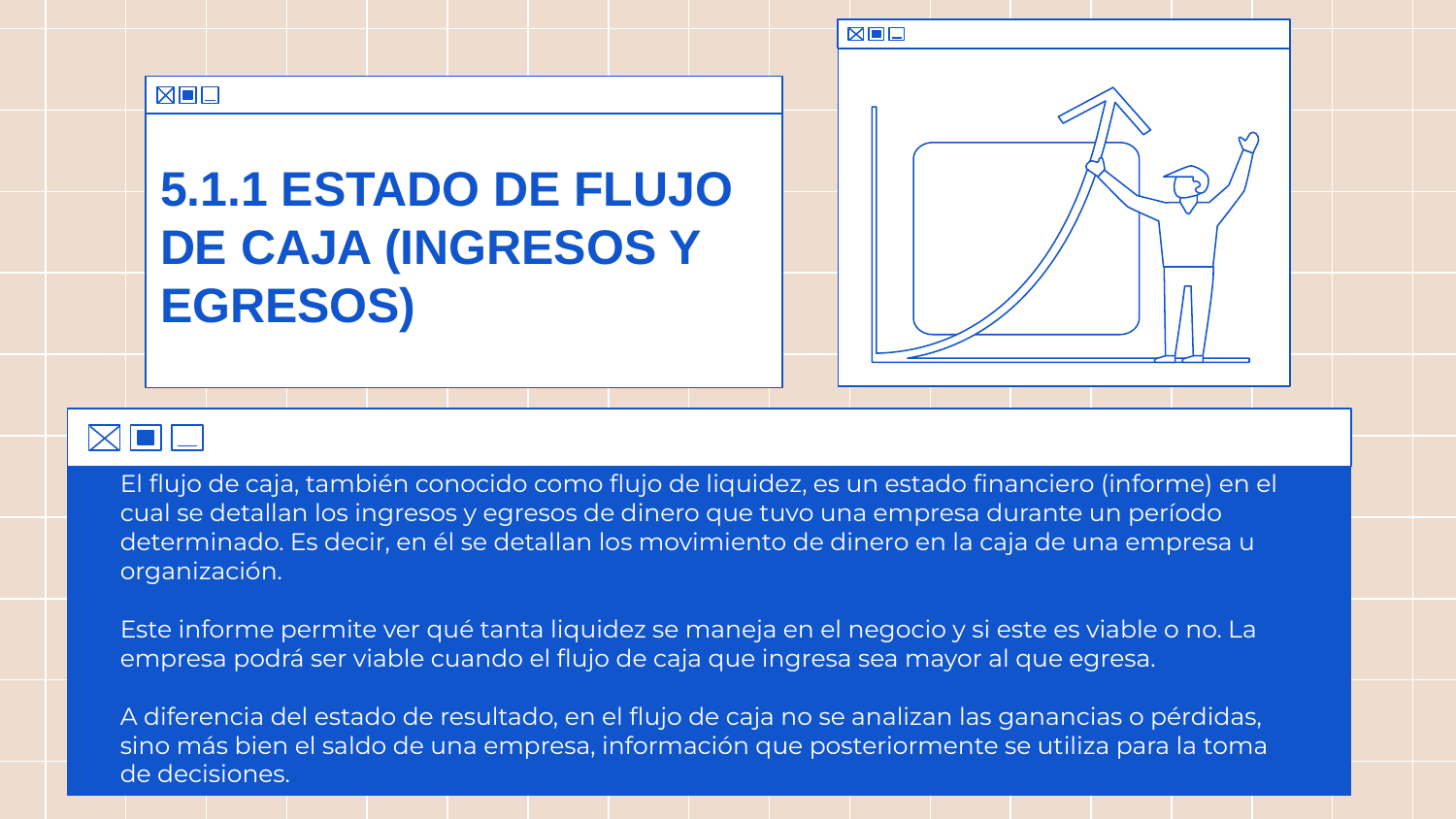

# 5.1.1 ESTADO DE FLUJO DE CAJA (INGRESOS Y EGRESOS)

El flujo de caja, también conocido como flujo de liquidez, es un estado financiero (informe) en el
cual se detallan los ingresos y egresos de dinero que tuvo una empresa durante un período
determinado. Es decir, en él se detallan los movimiento de dinero en la caja de una empresa u
organización.

Este informe permite ver qué tanta liquidez se maneja en el negocio y si este es viable o no. La
empresa podrá ser viable cuando el flujo de caja que ingresa sea mayor al que egresa.

A diferencia del estado de resultado, en el flujo de caja no se analizan las ganancias o pérdidas,
sino más bien el saldo de una empresa, información que posteriormente se utiliza para la toma
de decisiones.